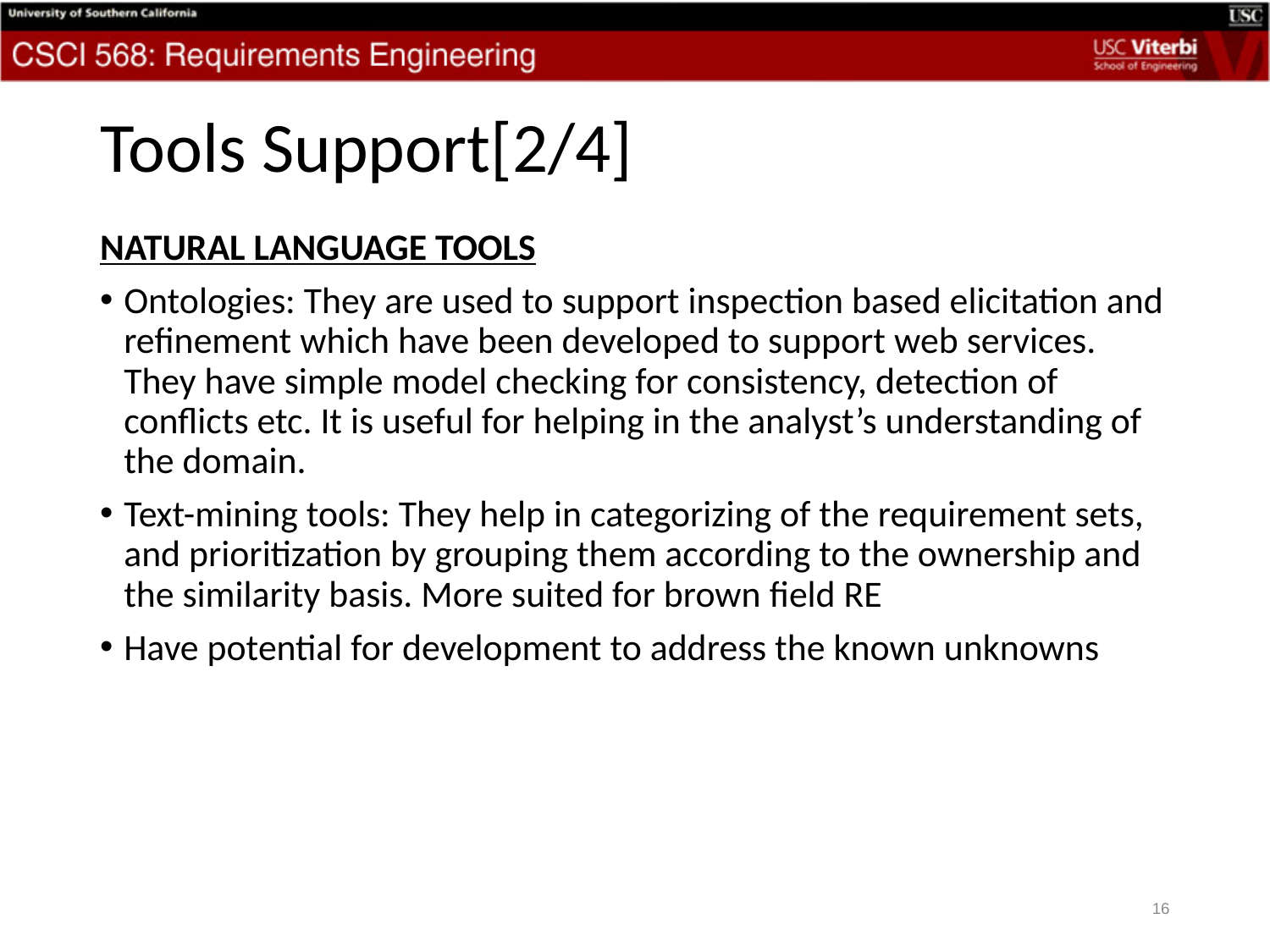

# Tools Support[2/4]
NATURAL LANGUAGE TOOLS
Ontologies: They are used to support inspection based elicitation and refinement which have been developed to support web services. They have simple model checking for consistency, detection of conflicts etc. It is useful for helping in the analyst’s understanding of the domain.
Text-mining tools: They help in categorizing of the requirement sets, and prioritization by grouping them according to the ownership and the similarity basis. More suited for brown field RE
Have potential for development to address the known unknowns
16